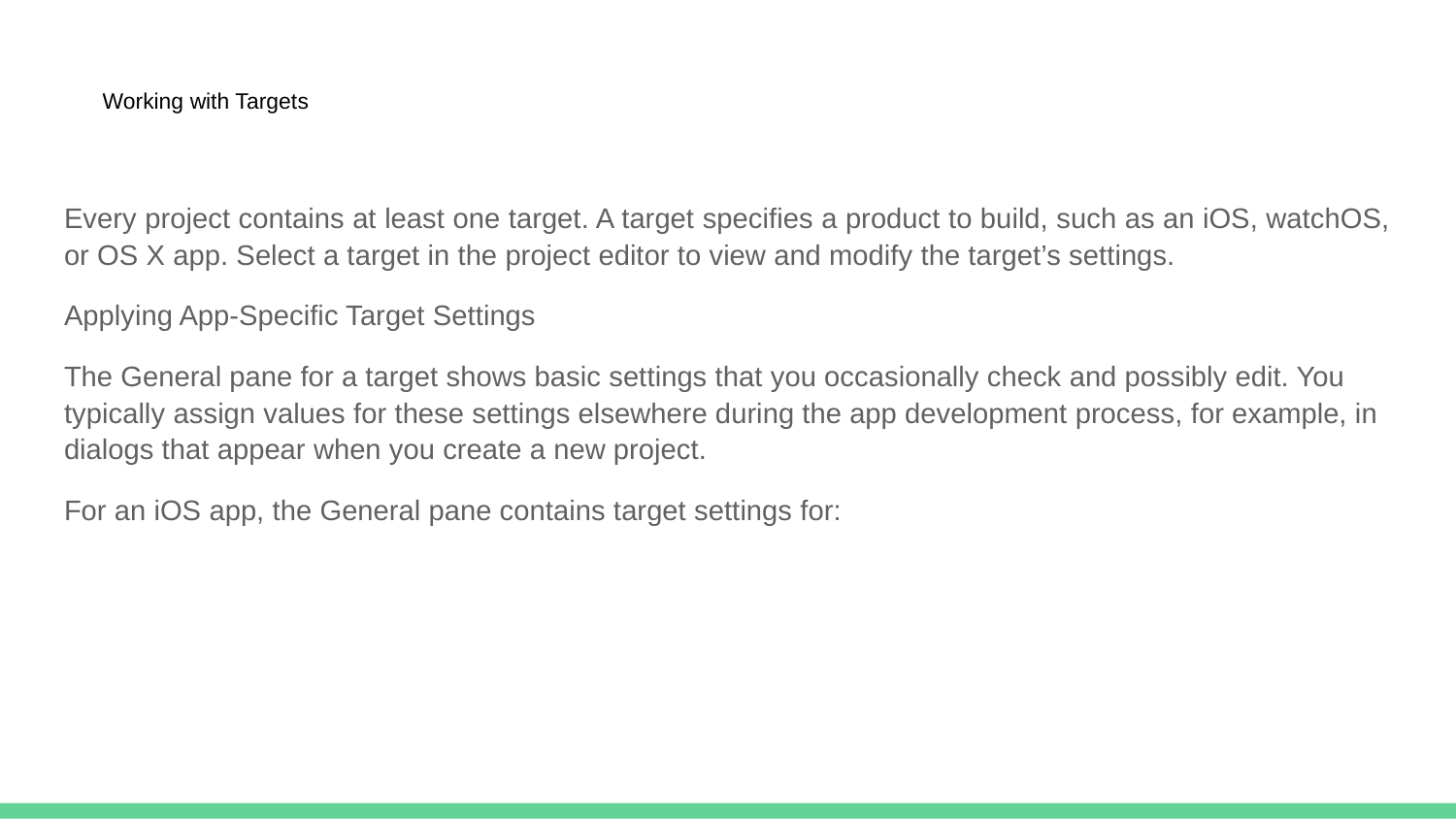

# Working with Targets
Every project contains at least one target. A target specifies a product to build, such as an iOS, watchOS, or OS X app. Select a target in the project editor to view and modify the target’s settings.
Applying App-Specific Target Settings
The General pane for a target shows basic settings that you occasionally check and possibly edit. You typically assign values for these settings elsewhere during the app development process, for example, in dialogs that appear when you create a new project.
For an iOS app, the General pane contains target settings for: